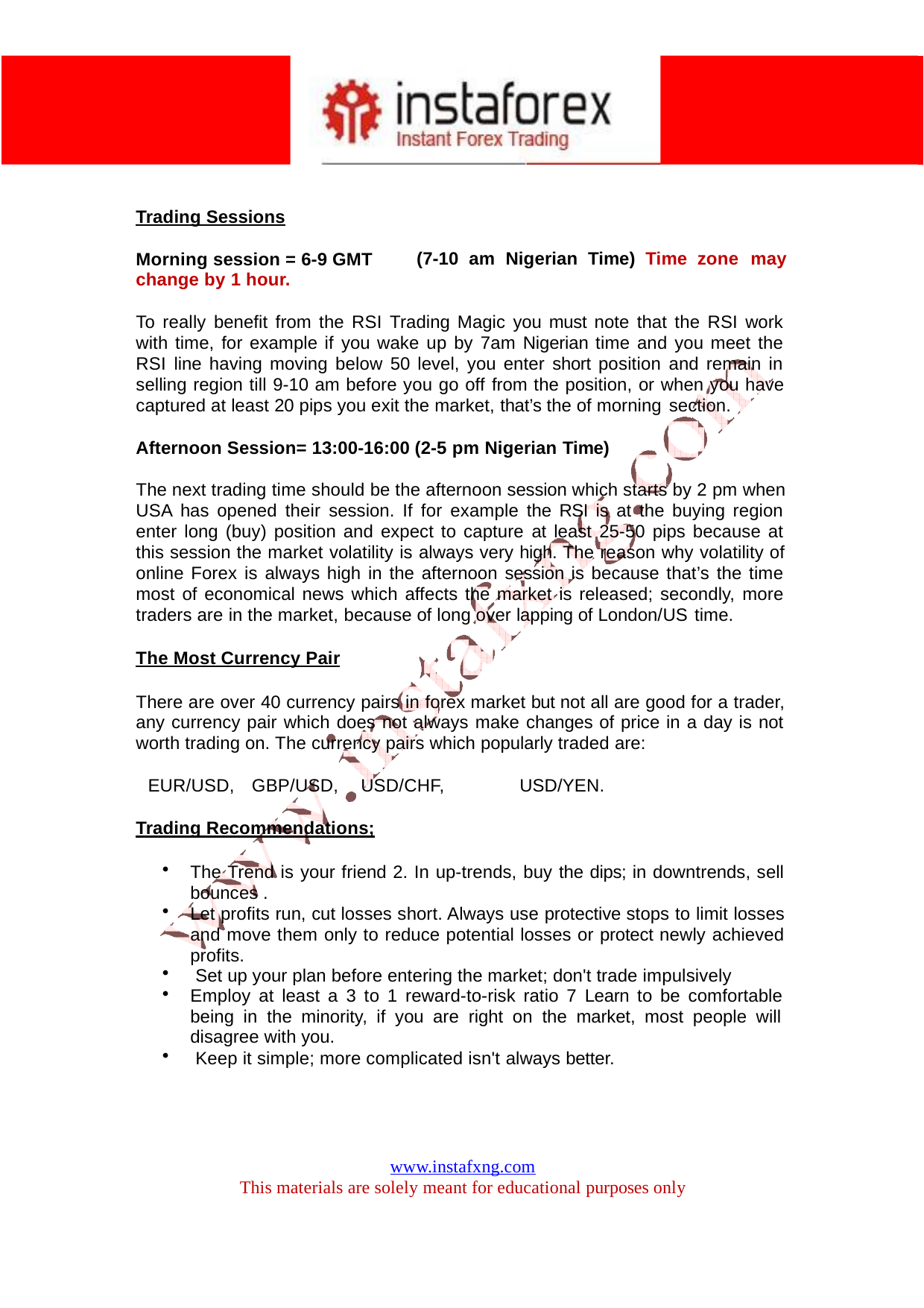

Trading Sessions
(7-10  am  Nigerian  Time)  Time  zone  may
Morning session = 6-9 GMT  change by 1 hour.
To really benefit from the RSI Trading Magic you must note that the RSI work  with time, for example if you wake up by 7am Nigerian time and you meet the  RSI line having moving below 50 level, you enter short position and remain in  selling region till 9-10 am before you go off from the position, or when you have  captured at least 20 pips you exit the market, that’s the of morning section.

Afternoon Session= 13:00-16:00 (2-5 pm Nigerian Time)

The next trading time should be the afternoon session which starts by 2 pm when  USA has opened their session. If for example the RSI is at the buying region  enter long (buy) position and expect to capture at least 25-50 pips because at  this session the market volatility is always very high. The reason why volatility of  online Forex is always high in the afternoon session is because that’s the time  most of economical news which affects the market is released; secondly, more  traders are in the market, because of long over lapping of London/US time.

The Most Currency Pair

There are over 40 currency pairs in forex market but not all are good for a trader,  any currency pair which does not always make changes of price in a day is not  worth trading on. The currency pairs which popularly traded are:

EUR/USD,	GBP/USD,	USD/CHF,	USD/YEN.

Trading Recommendations;

The Trend is your friend 2. In up-trends, buy the dips; in downtrends, sell  bounces .
Let profits run, cut losses short. Always use protective stops to limit losses  and move them only to reduce potential losses or protect newly achieved  profits.
Set up your plan before entering the market; don't trade impulsively
Employ at least a 3 to 1 reward-to-risk ratio 7 Learn to be comfortable  being in the minority, if you are right on the market, most people will  disagree with you.
Keep it simple; more complicated isn't always better.

www.instafxng.com
This materials are solely meant for educational purposes only